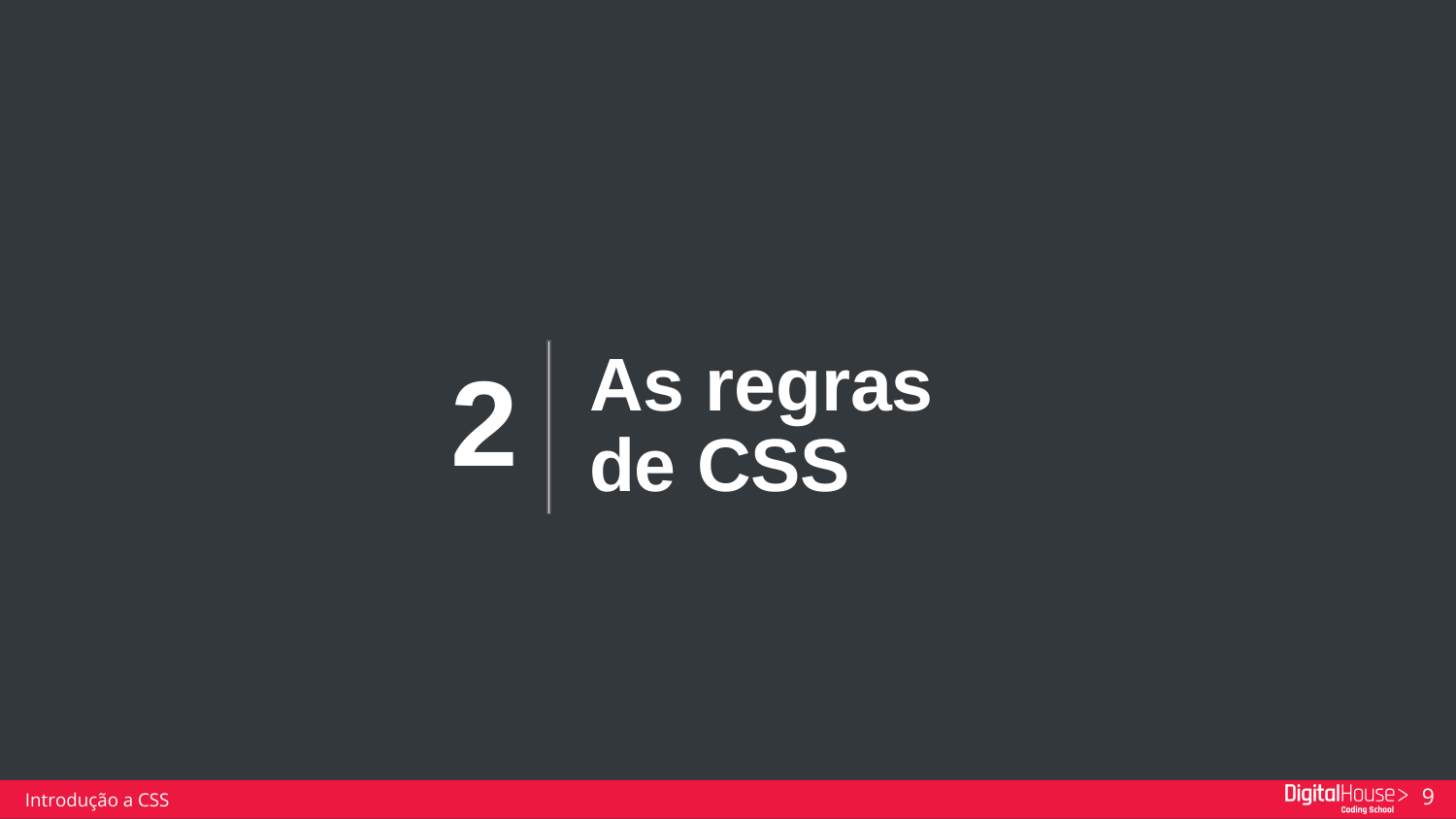

As regras de CSS

2
Introdução a CSS